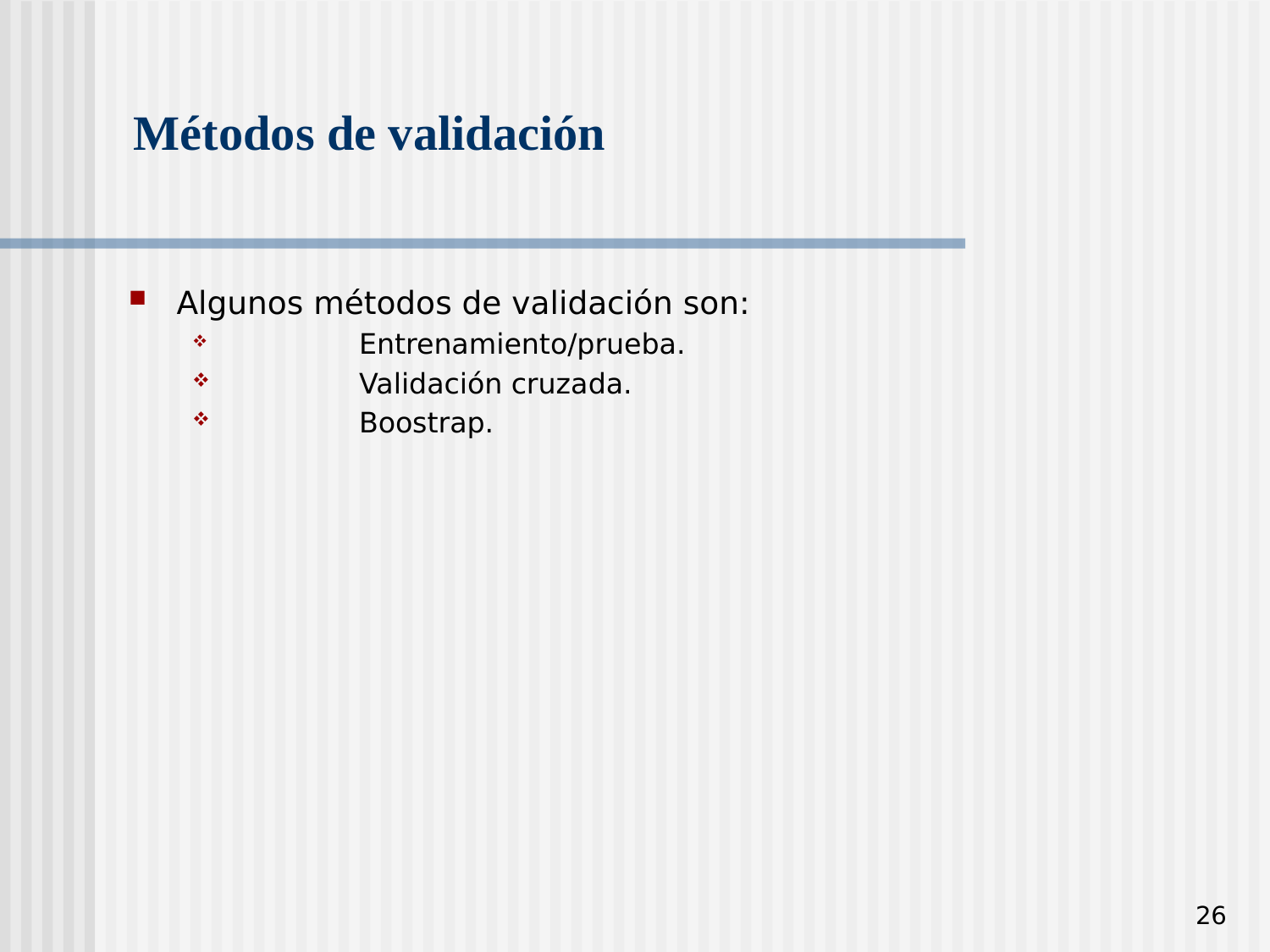

# Métodos de validación
Algunos métodos de validación son:
	Entrenamiento/prueba.
	Validación cruzada.
	Boostrap.

26